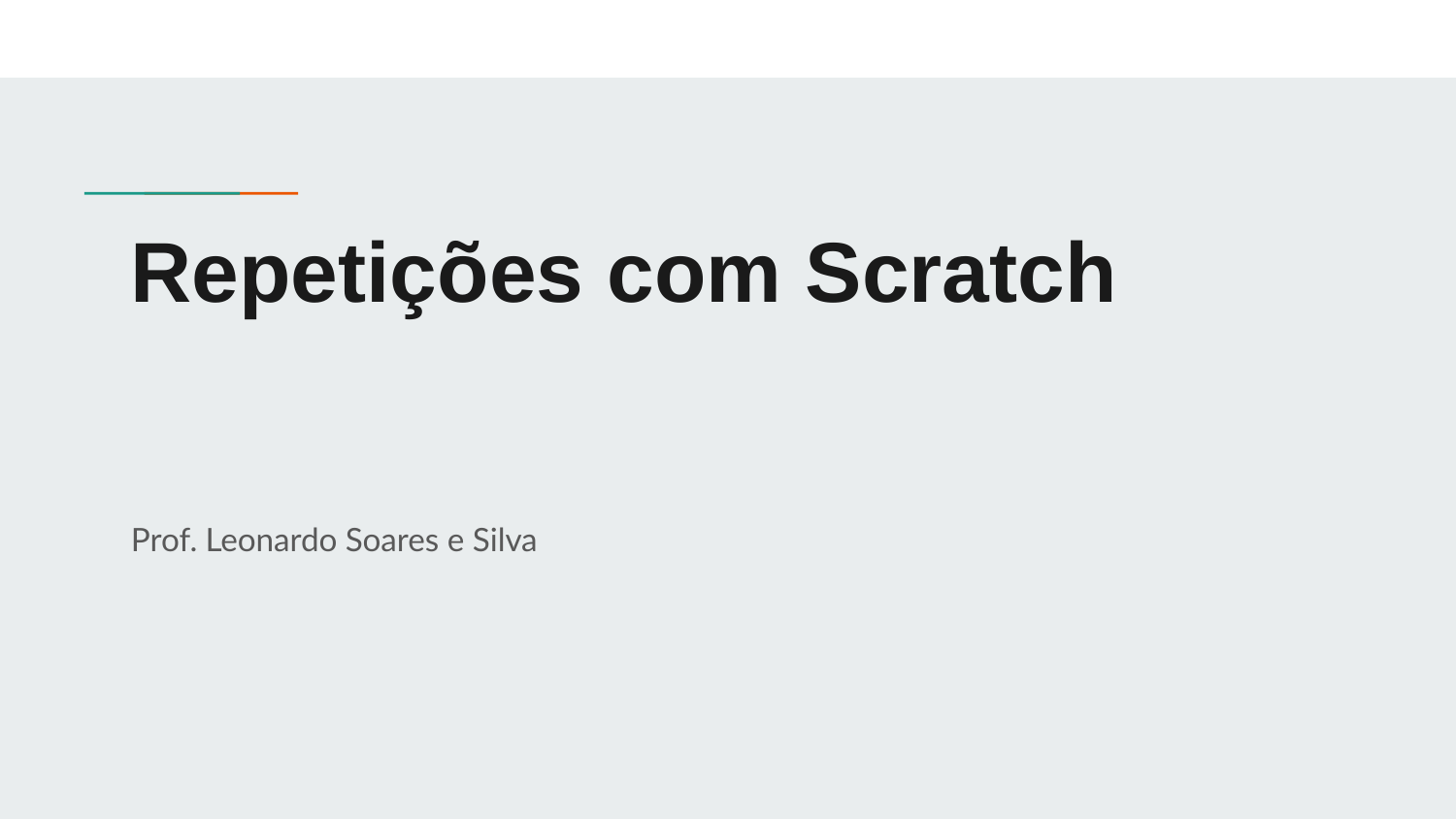

# Repetições com Scratch
Prof. Leonardo Soares e Silva